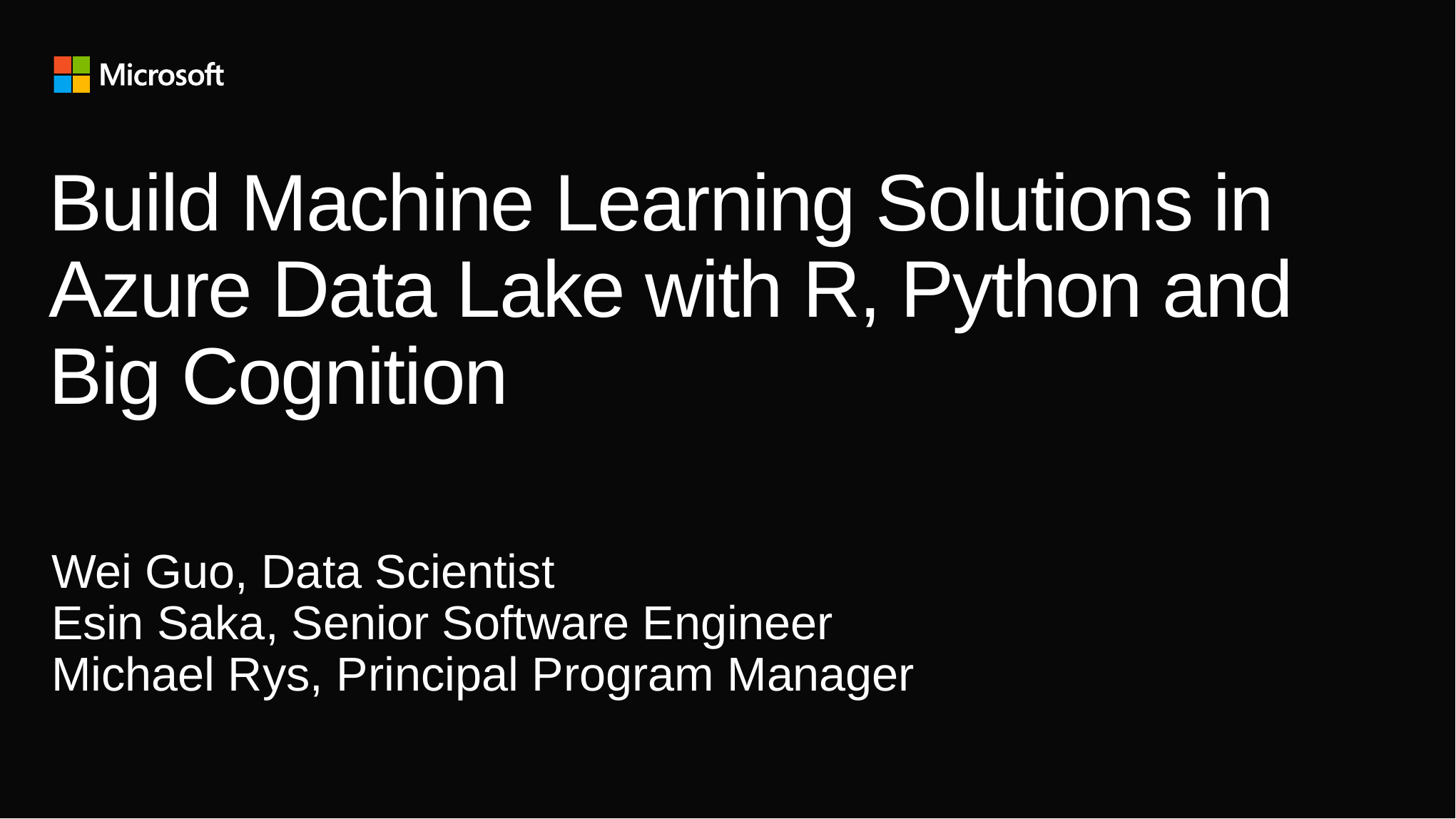

# Build Machine Learning Solutions in Azure Data Lake with R, Python and Big Cognition
Wei Guo, Data Scientist
Esin Saka, Senior Software Engineer
Michael Rys, Principal Program Manager